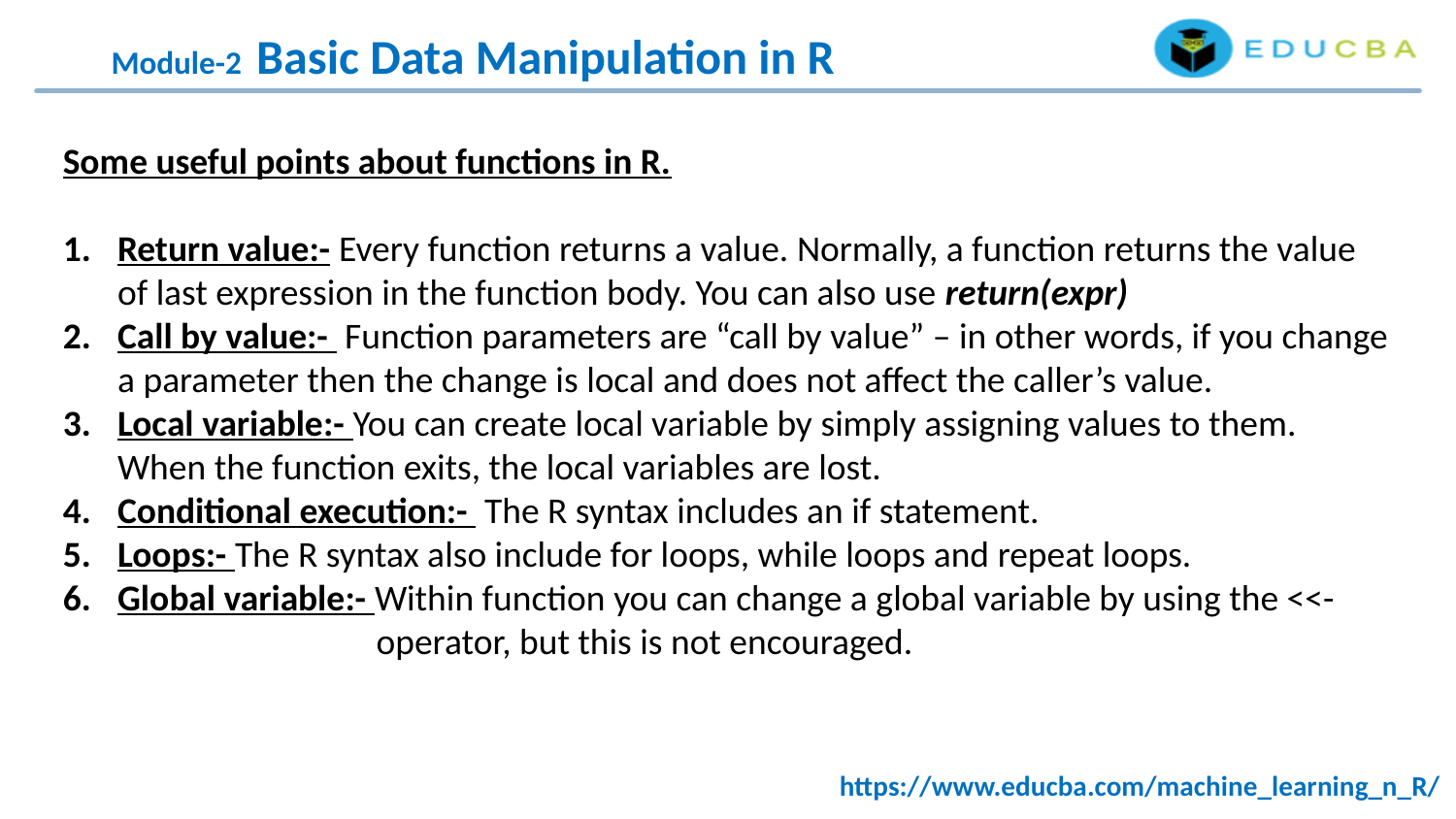

Module-2  Basic Data Manipulation in R
Some useful points about functions in R.

Return value:- Every function returns a value. Normally, a function returns the value of last expression in the function body. You can also use return(expr)
Call by value:-  Function parameters are “call by value” – in other words, if you change a parameter then the change is local and does not affect the caller’s value.
Local variable:- You can create local variable by simply assigning values to them. When the function exits, the local variables are lost.
Conditional execution:-  The R syntax includes an if statement.
Loops:- The R syntax also include for loops, while loops and repeat loops.
Global variable:- Within function you can change a global variable by using the <<-
                                      operator, but this is not encouraged.
https://www.educba.com/machine_learning_n_R/